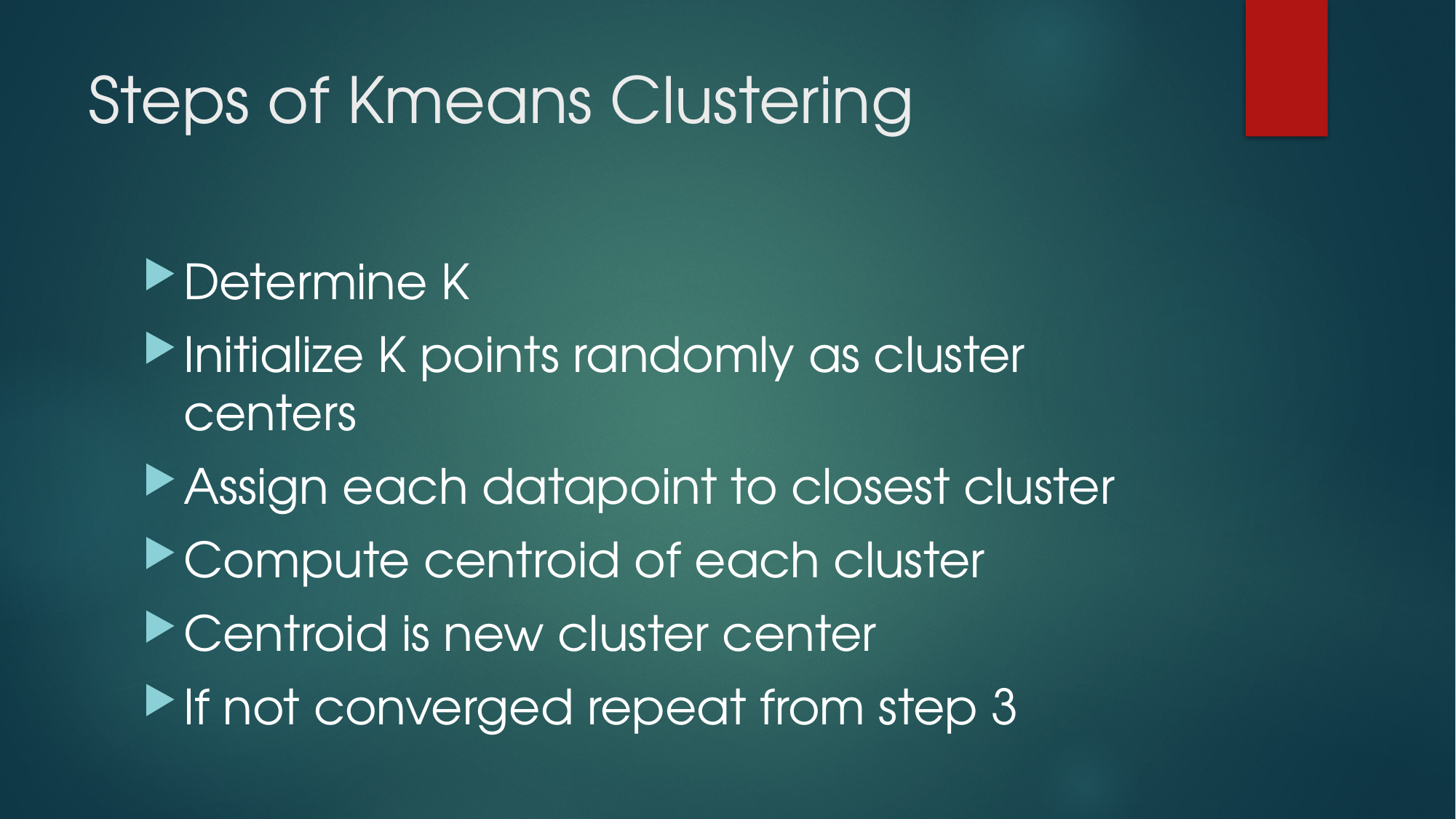

# Steps of Kmeans Clustering
Determine K
Initialize K points randomly as cluster centers
Assign each datapoint to closest cluster
Compute centroid of each cluster
Centroid is new cluster center
If not converged repeat from step 3